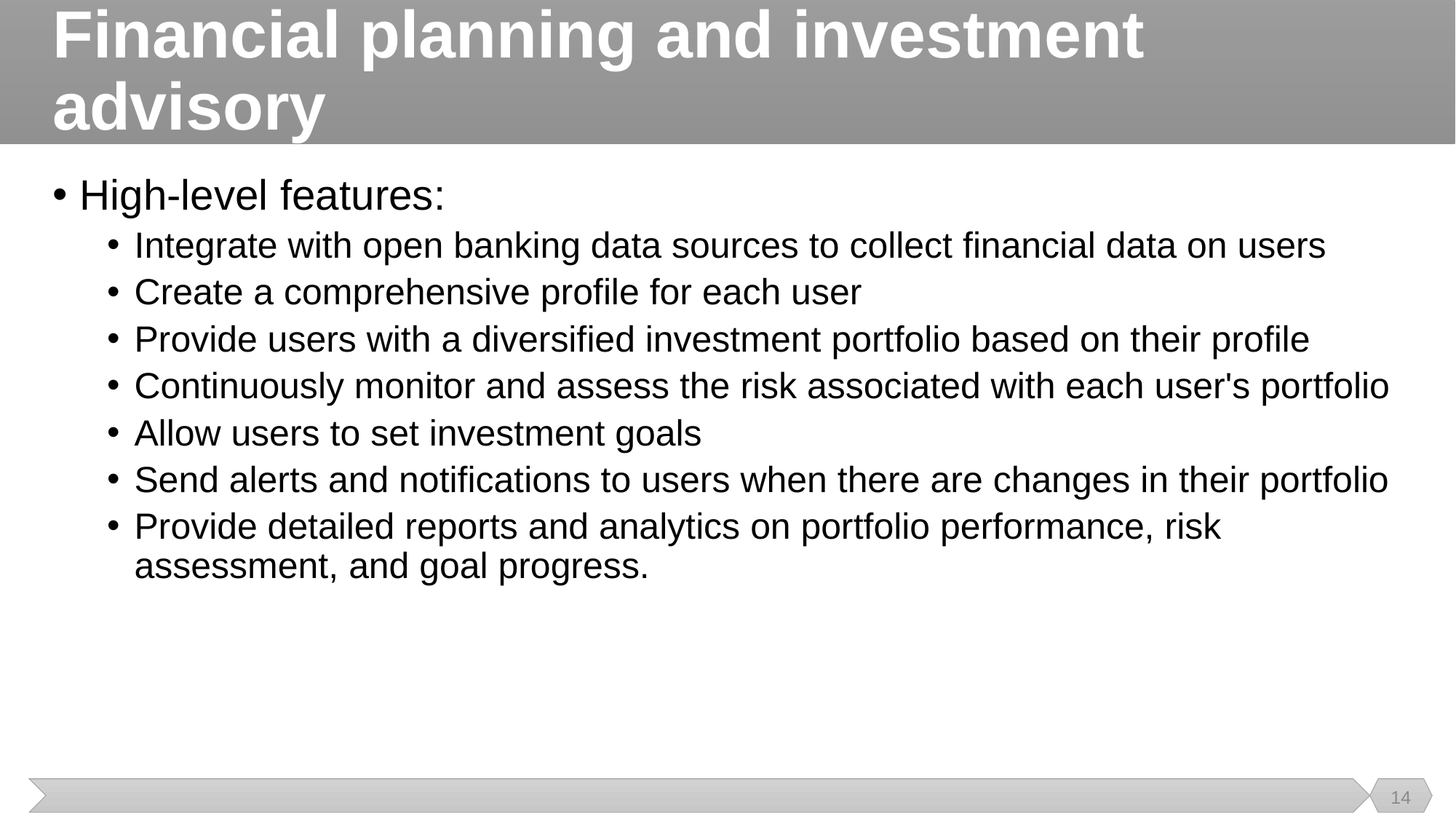

# Financial planning and investment advisory
High-level features:
Integrate with open banking data sources to collect financial data on users
Create a comprehensive profile for each user
Provide users with a diversified investment portfolio based on their profile
Continuously monitor and assess the risk associated with each user's portfolio
Allow users to set investment goals
Send alerts and notifications to users when there are changes in their portfolio
Provide detailed reports and analytics on portfolio performance, risk assessment, and goal progress.
14